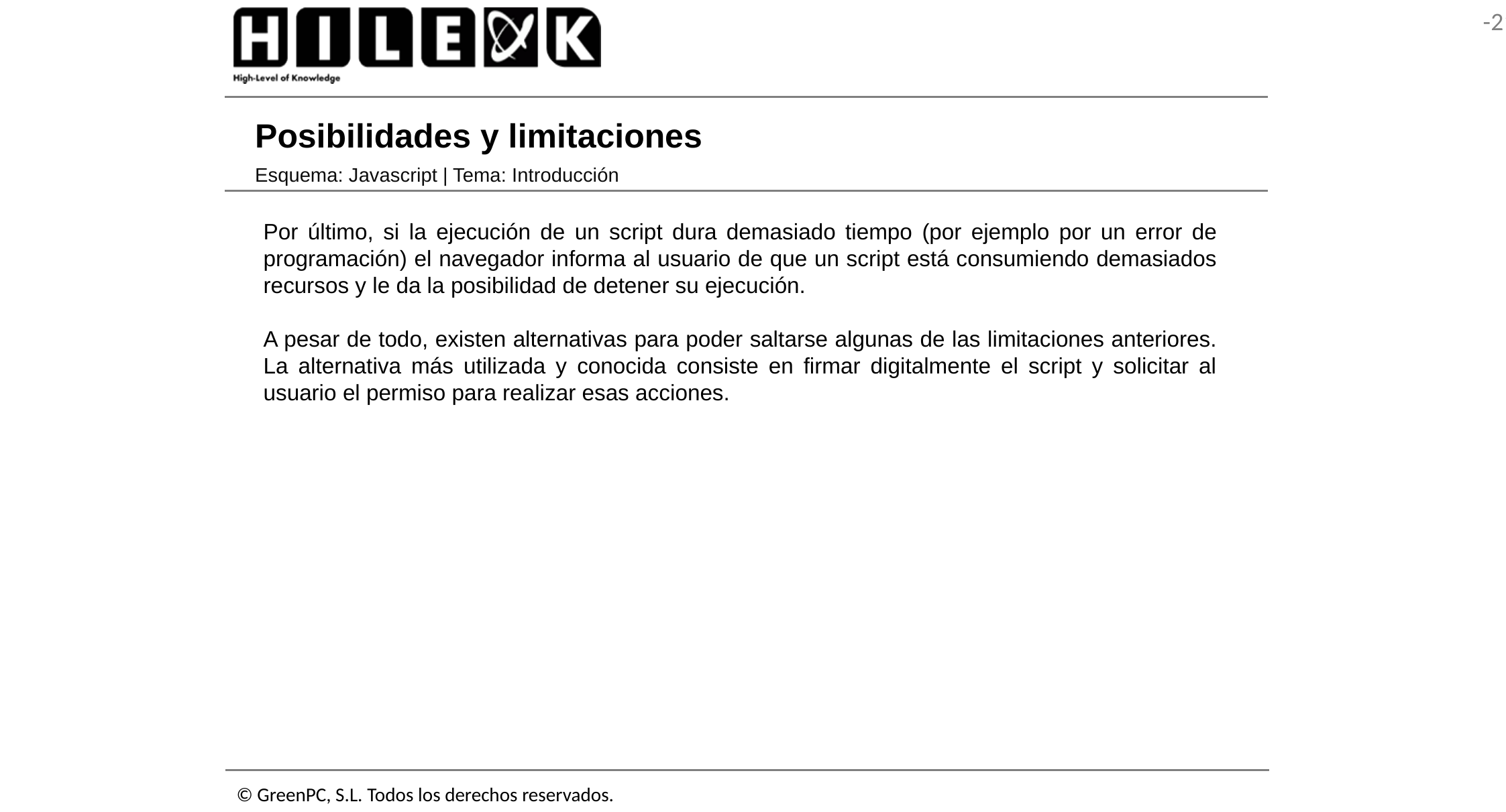

# Posibilidades y limitaciones
Esquema: Javascript | Tema: Introducción
Por último, si la ejecución de un script dura demasiado tiempo (por ejemplo por un error de programación) el navegador informa al usuario de que un script está consumiendo demasiados recursos y le da la posibilidad de detener su ejecución.

A pesar de todo, existen alternativas para poder saltarse algunas de las limitaciones anteriores. La alternativa más utilizada y conocida consiste en firmar digitalmente el script y solicitar al usuario el permiso para realizar esas acciones.